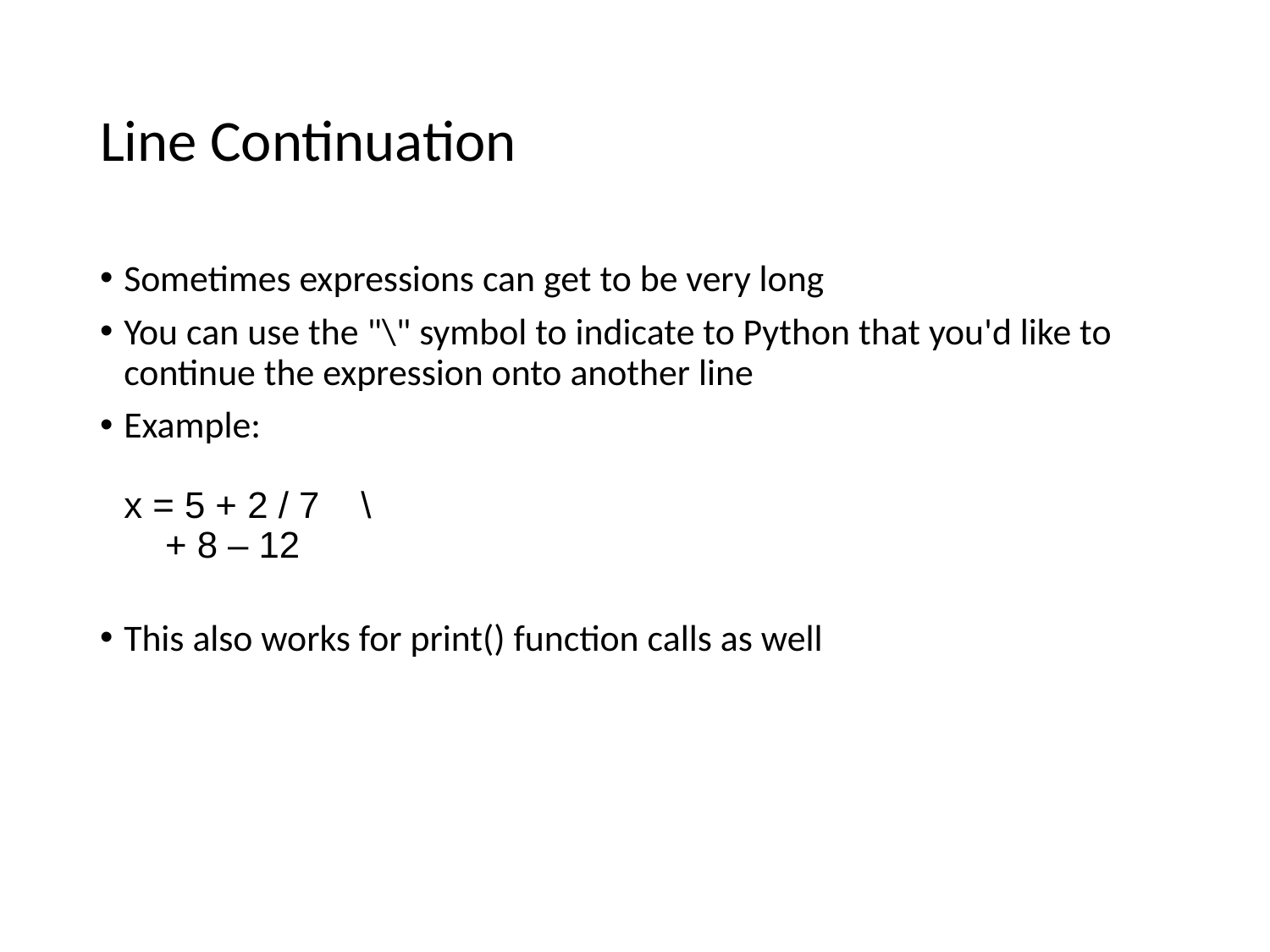

# Line Continuation
Sometimes expressions can get to be very long
You can use the "\" symbol to indicate to Python that you'd like to continue the expression onto another line
Example:
x = 5 + 2 / 7    \
    + 8 – 12
This also works for print() function calls as well